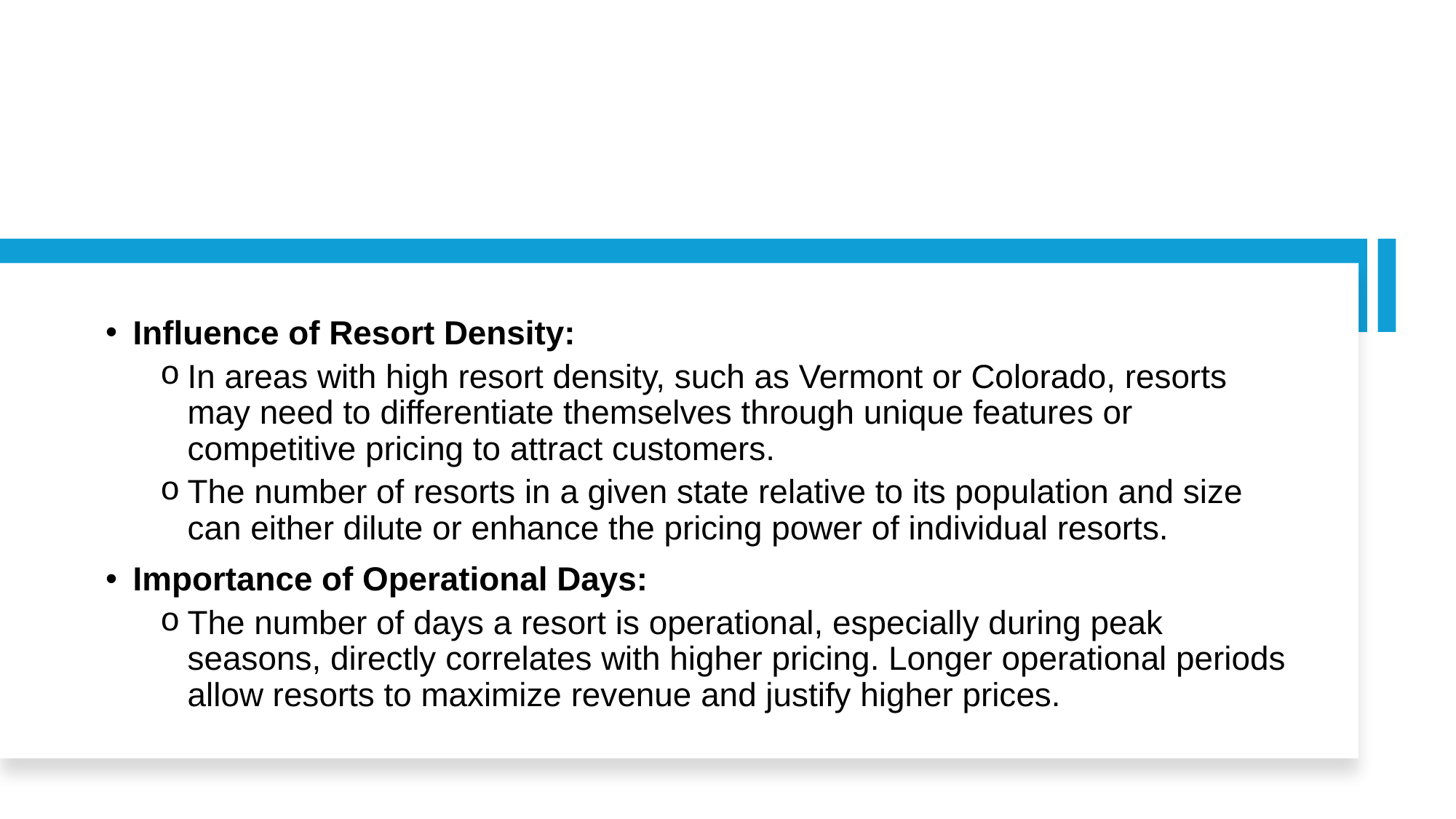

#

Influence of Resort Density:
In areas with high resort density, such as Vermont or Colorado, resorts may need to differentiate themselves through unique features or competitive pricing to attract customers.
The number of resorts in a given state relative to its population and size can either dilute or enhance the pricing power of individual resorts.
Importance of Operational Days:
The number of days a resort is operational, especially during peak seasons, directly correlates with higher pricing. Longer operational periods allow resorts to maximize revenue and justify higher prices.